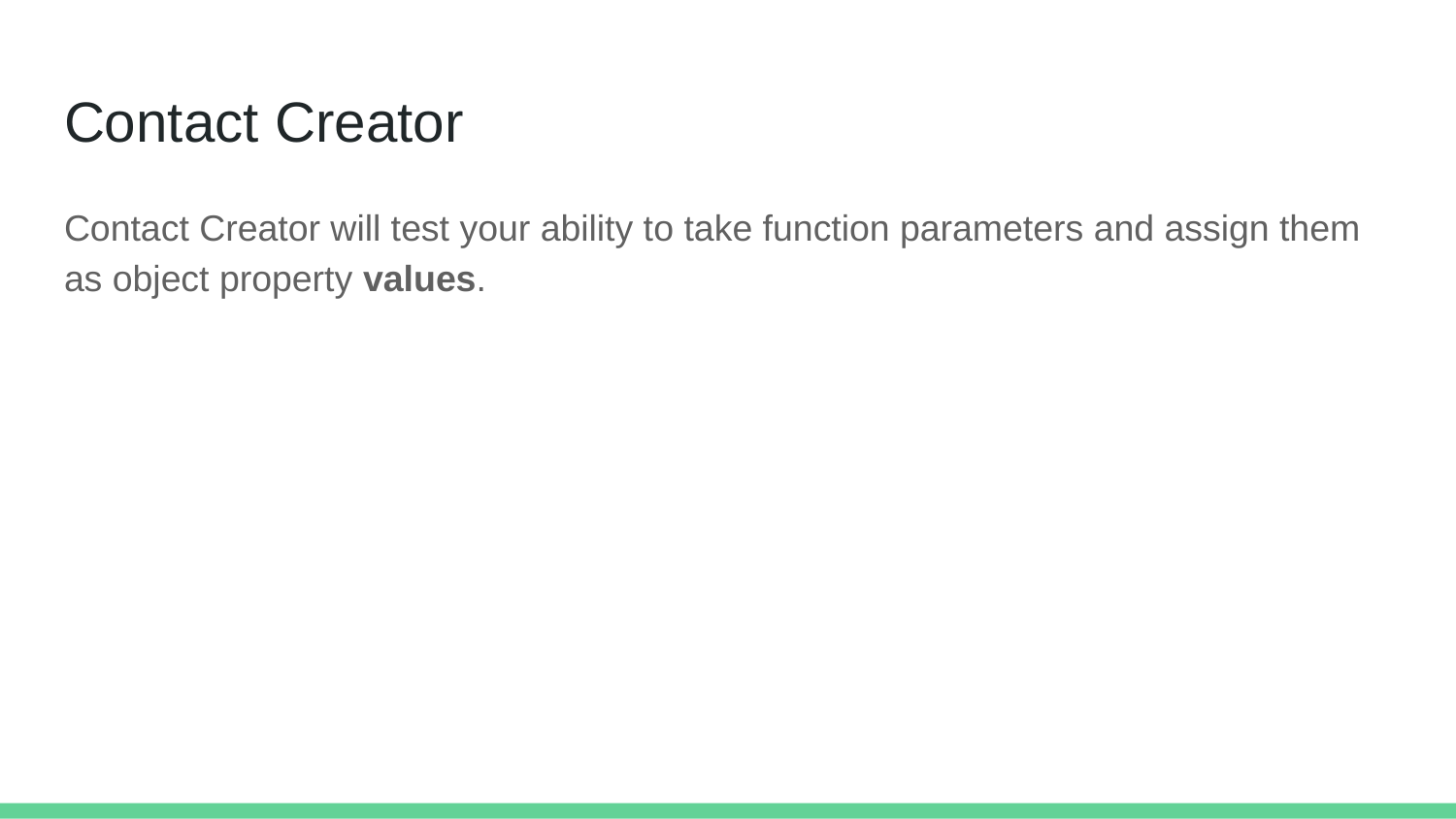

# Contact Creator
Contact Creator will test your ability to take function parameters and assign them as object property values.